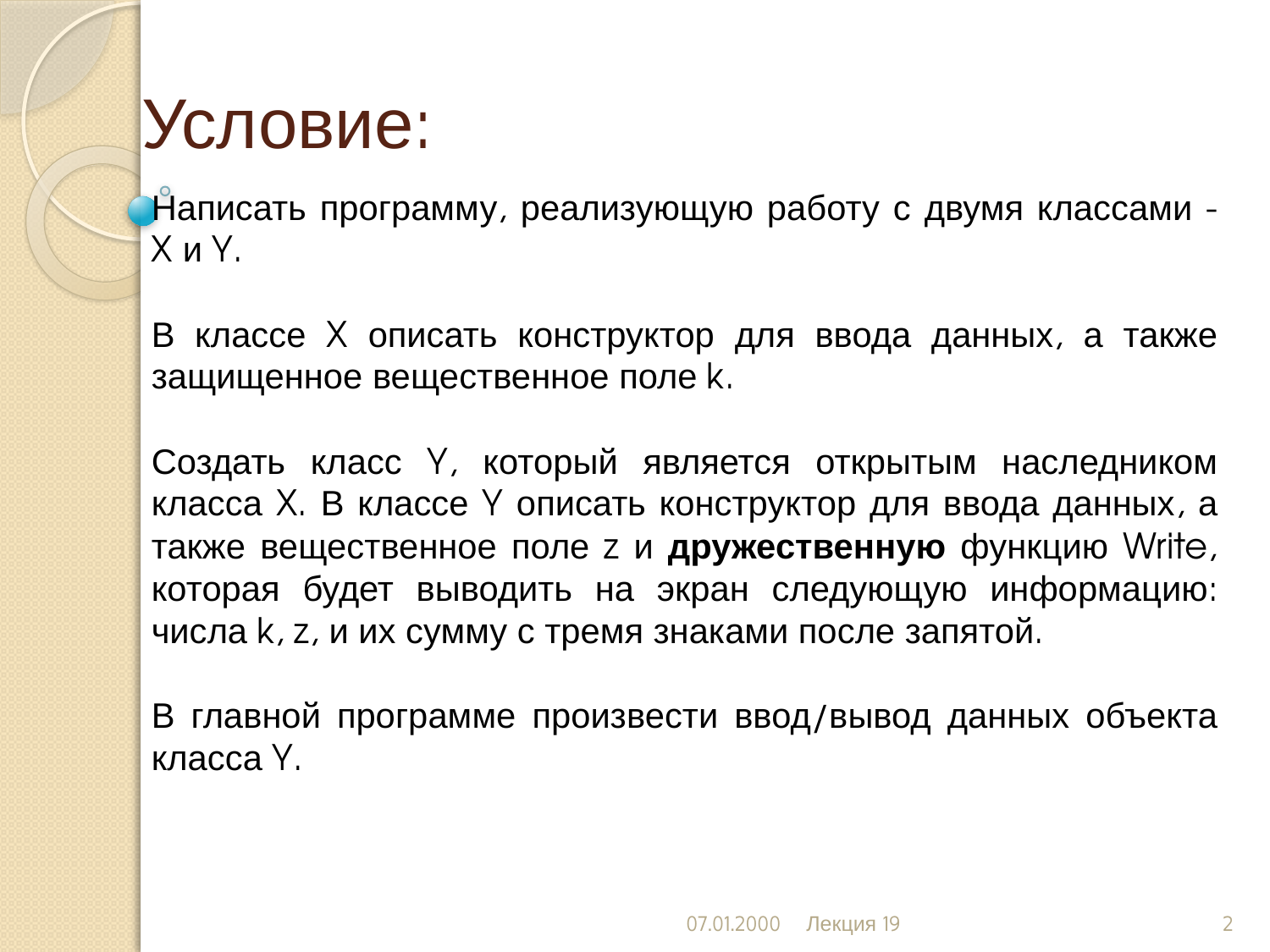

# Условие:
Написать программу, реализующую работу с двумя классами - X и Y.

В классе X описать конструктор для ввода данных, а также защищенное вещественное поле k.

Создать класс Y, который является открытым наследником класса X. В классе Y описать конструктор для ввода данных, а также вещественное поле z и дружественную функцию Write, которая будет выводить на экран следующую информацию: числа k, z, и их сумму с тремя знаками после запятой.

В главной программе произвести ввод/вывод данных объекта класса Y.
07.01.2000
Лекция 19
2